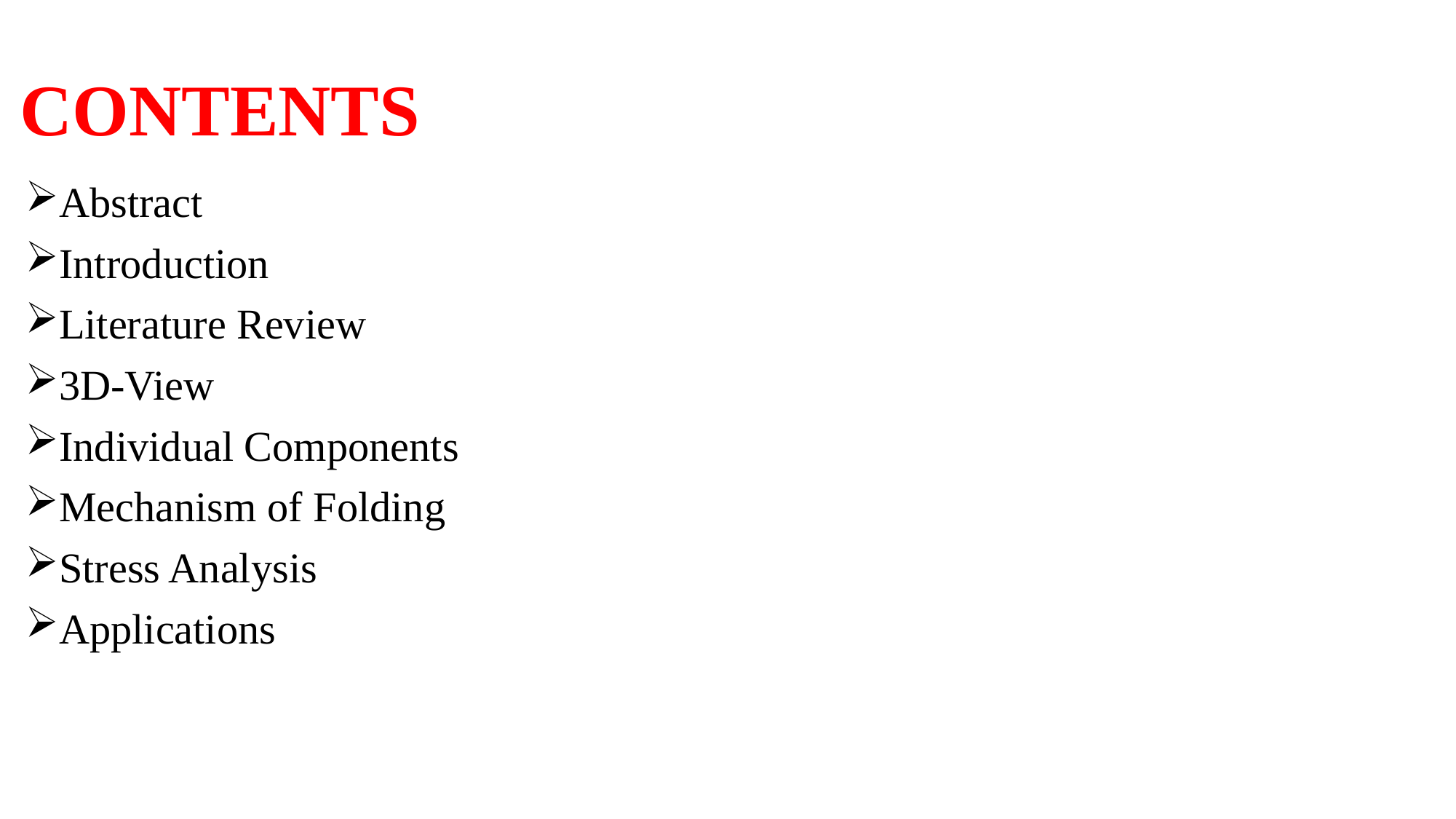

# CONTENTS
Abstract
Introduction
Literature Review
3D-View
Individual Components
Mechanism of Folding
Stress Analysis
Applications